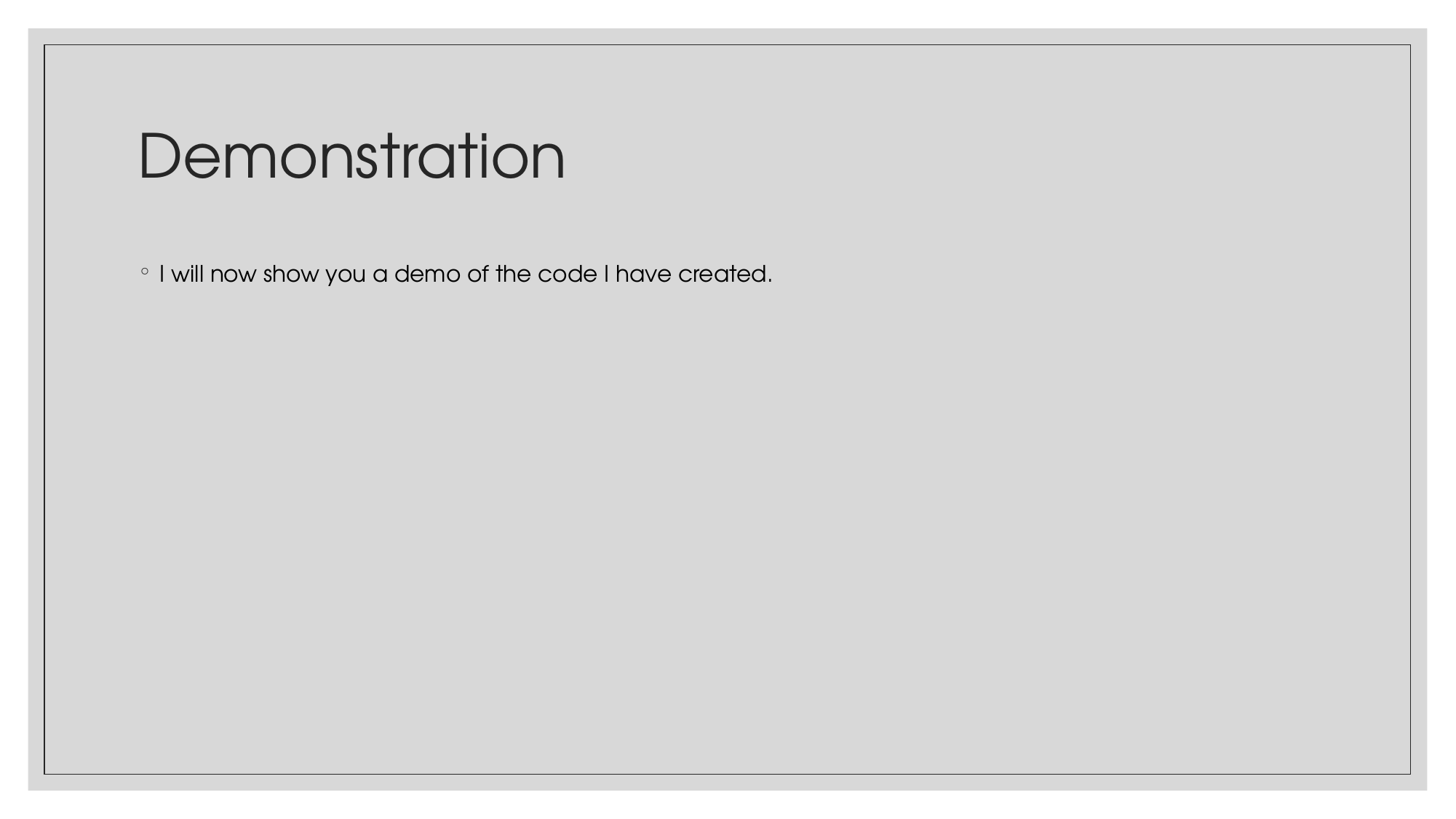

# Demonstration
I will now show you a demo of the code I have created.